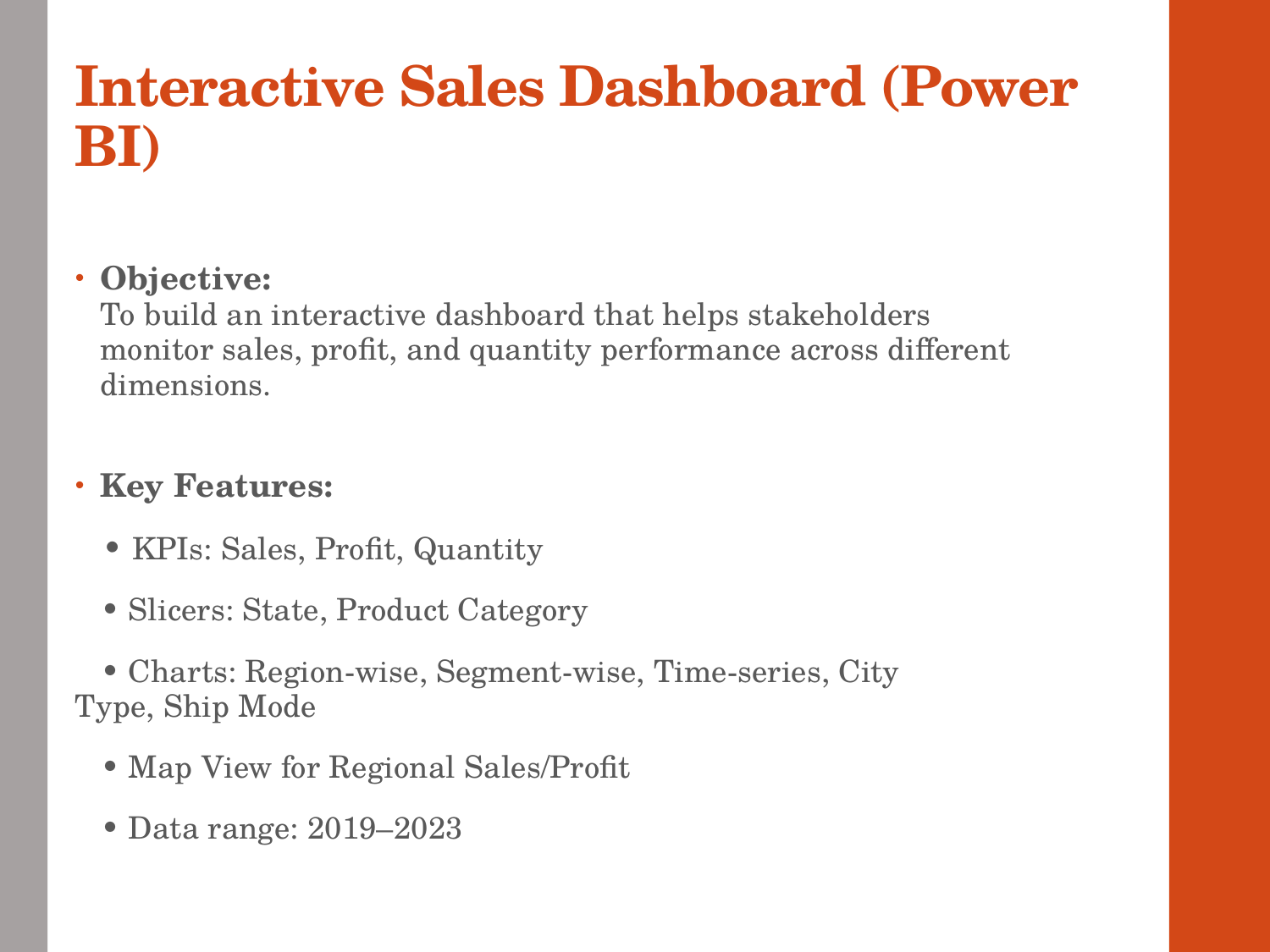

# Interactive Sales Dashboard (Power BI)
Objective:
To build an interactive dashboard that helps stakeholders monitor sales, profit, and quantity performance across different dimensions.
Key Features:
   • KPIs: Sales, Profit, Quantity
   • Slicers: State, Product Category
   • Charts: Region-wise, Segment-wise, Time-series, City       Type, Ship Mode
   • Map View for Regional Sales/Profit
   • Data range: 2019–2023